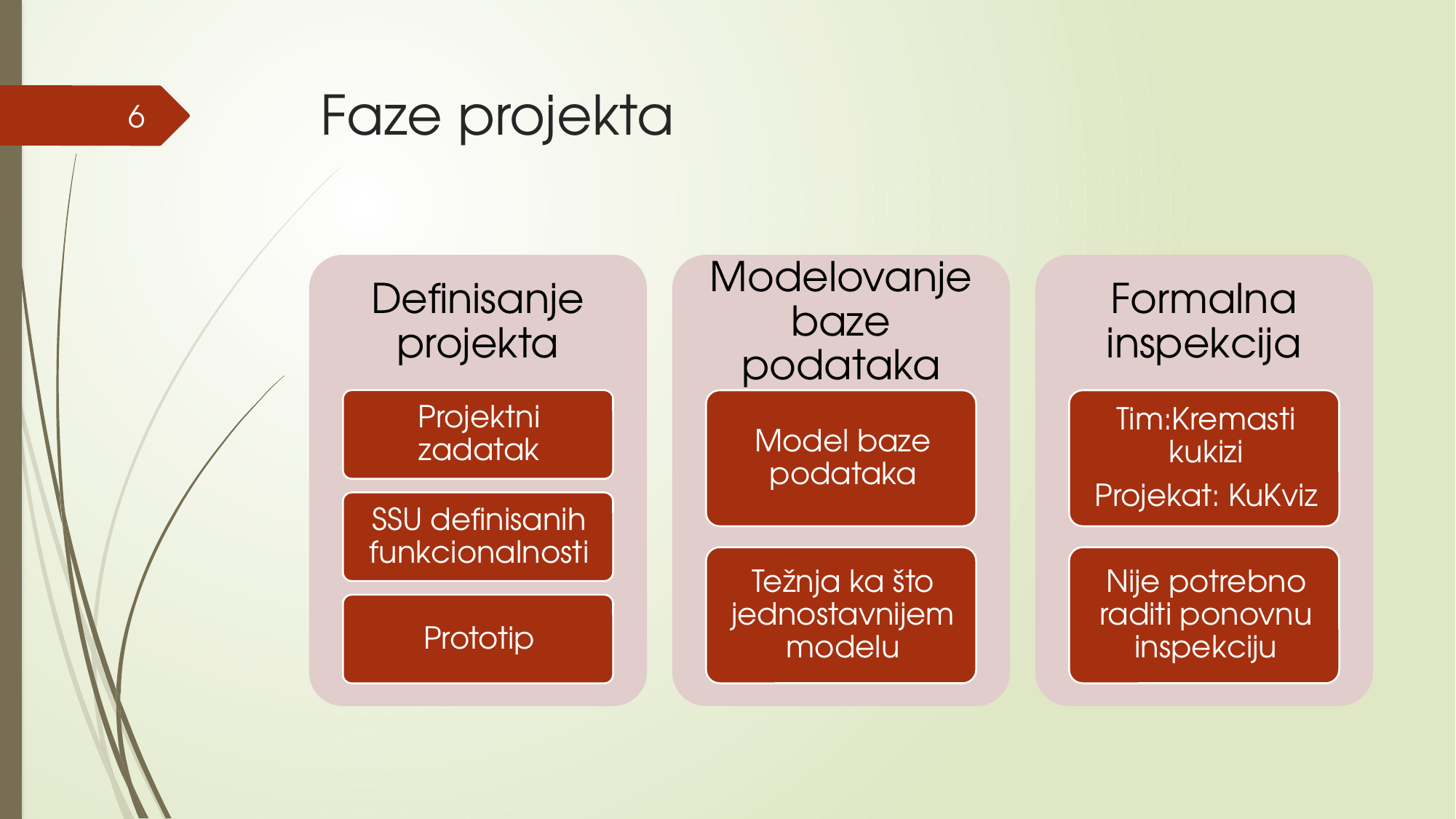

# Faze projekta
6
Definisanje projekta
Projektni zadatak
SSU definisanih funkcionalnosti
Prototip
Modelovanje baze podataka
Model baze podataka
Težnja ka što jednostavnijem modelu
Formalna inspekcija
Tim:Kremasti kukizi
Projekat: KuKviz
Nije potrebno raditi ponovnu inspekciju